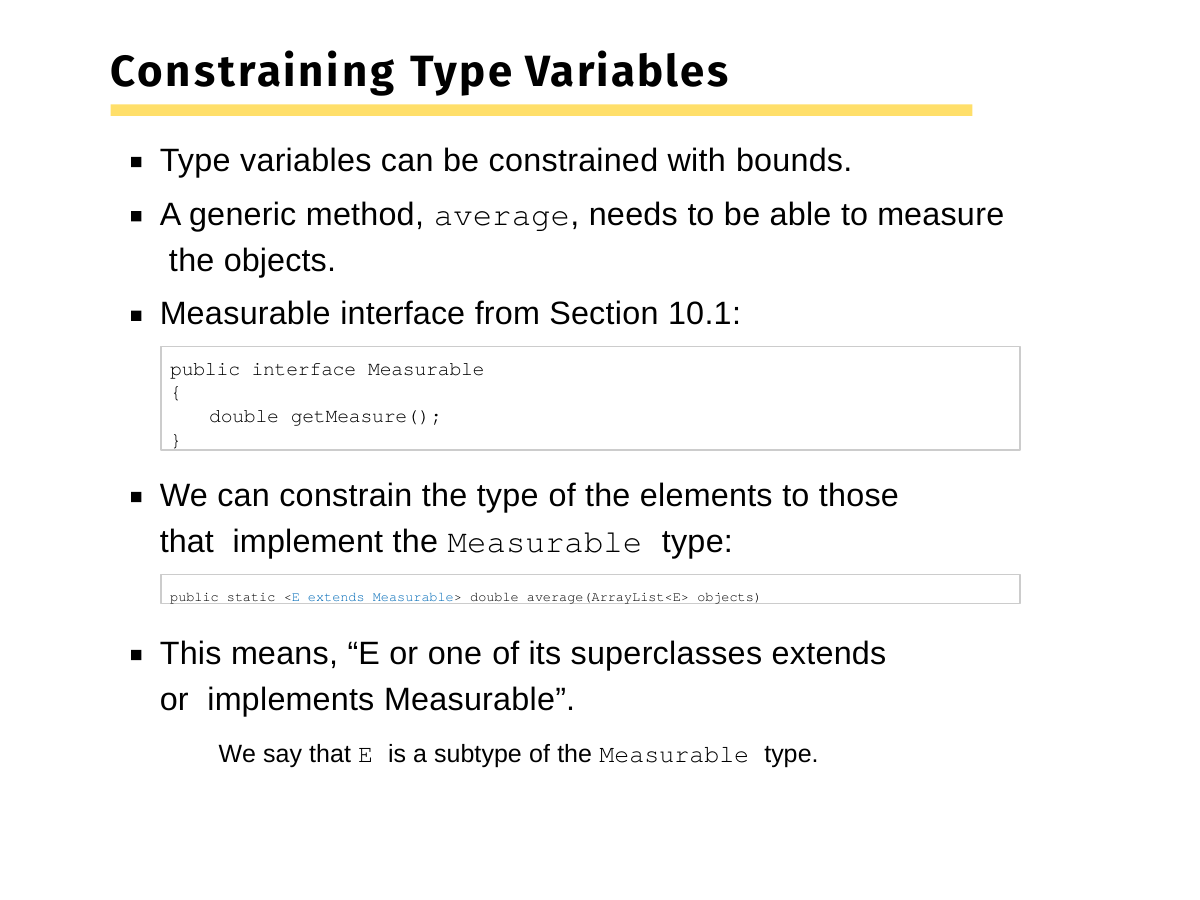

# Constraining Type Variables

Type variables can be constrained with bounds.
A generic method, average, needs to be able to measure  the objects.
Measurable interface from Section 10.1:

public interface Measurable
{
double getMeasure();
}
We can constrain the type of the elements to those that  implement the Measurable type:

public static <E extends Measurable> double average(ArrayList<E> objects)
This means, “E or one of its superclasses extends or  implements Measurable”.
We say that E is a subtype of the Measurable type.